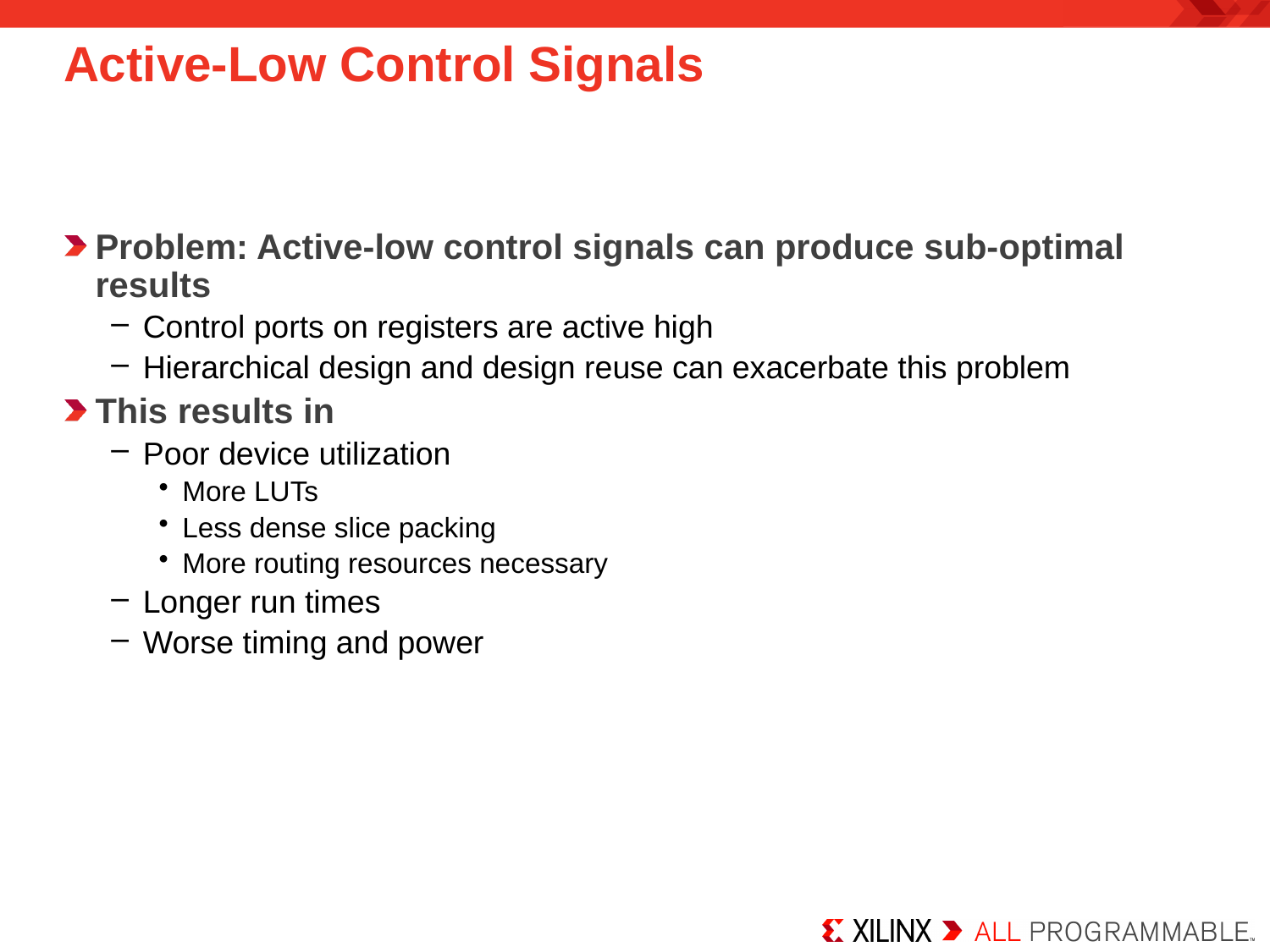

# Active-Low Control Signals
Problem: Active-low control signals can produce sub-optimal results
Control ports on registers are active high
Hierarchical design and design reuse can exacerbate this problem
This results in
Poor device utilization
More LUTs
Less dense slice packing
More routing resources necessary
Longer run times
Worse timing and power